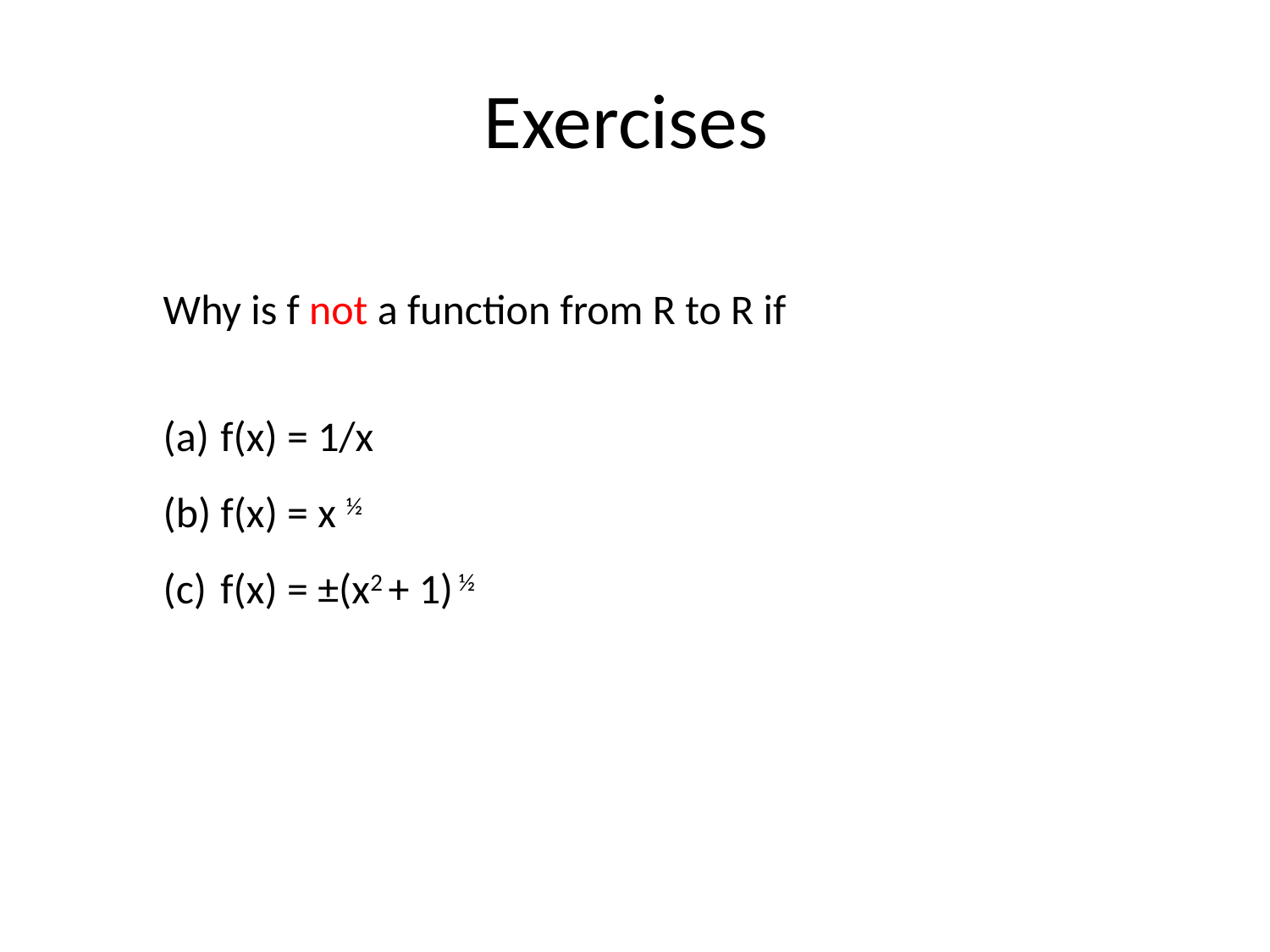

# Exercises
Why is f not a function from R to R if

 f(x) = 1/x
 f(x) = x ½
 f(x) = ±(x2 + 1) ½